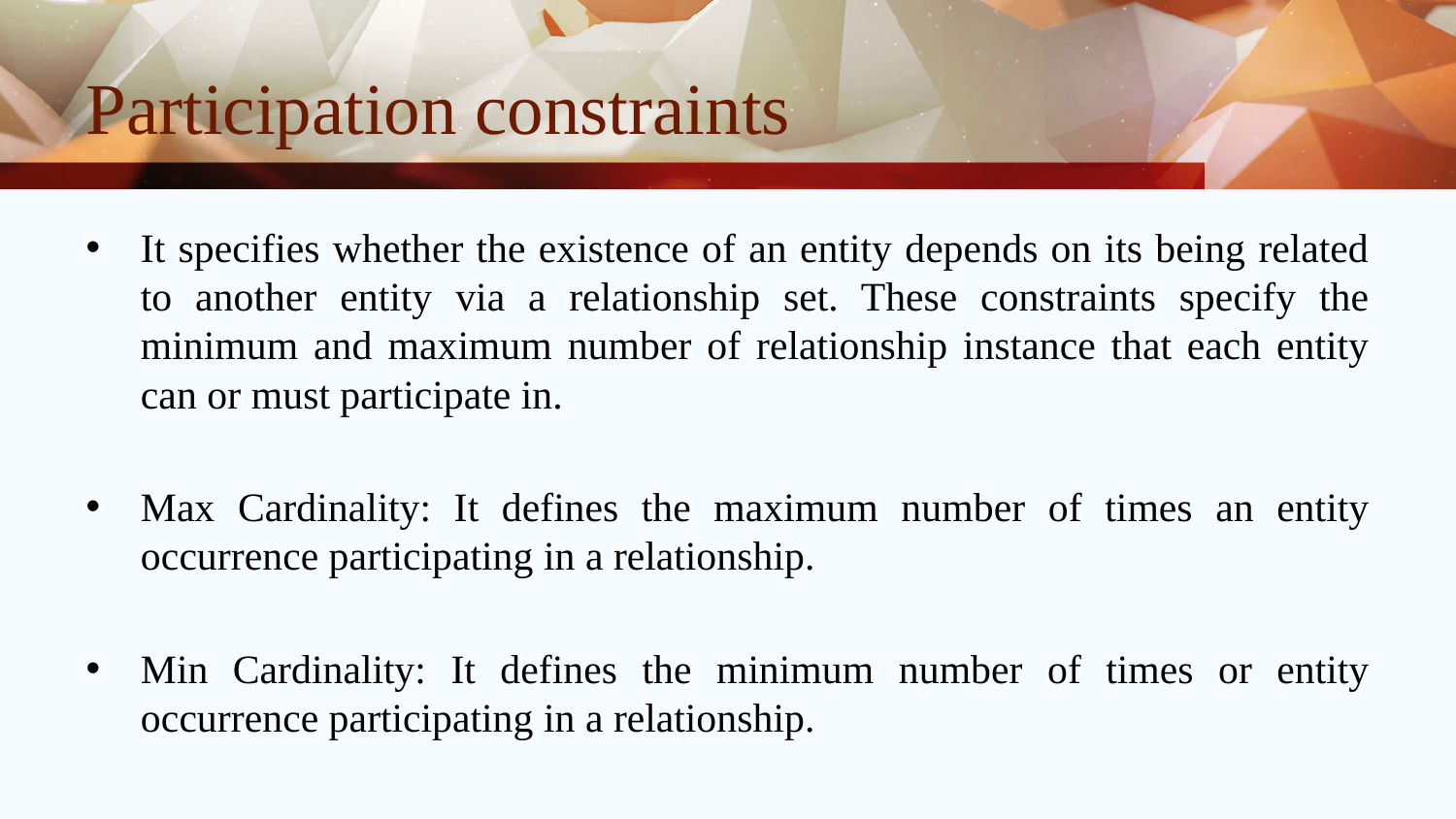

# Participation constraints
It specifies whether the existence of an entity depends on its being related to another entity via a relationship set. These constraints specify the minimum and maximum number of relationship instance that each entity can or must participate in.

Max Cardinality: It defines the maximum number of times an entity occurrence participating in a relationship.

Min Cardinality: It defines the minimum number of times or entity occurrence participating in a relationship.